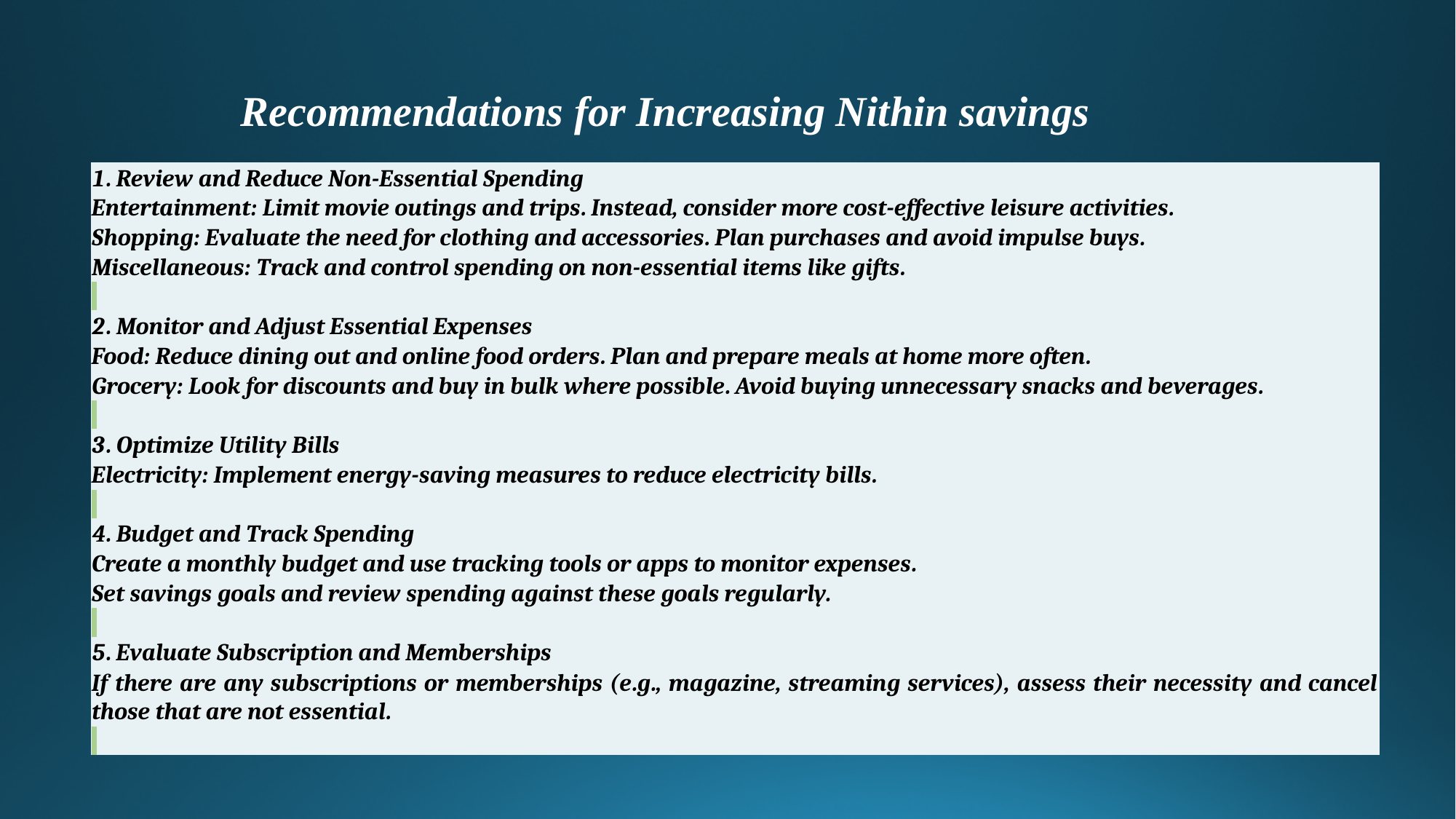

Recommendations for Increasing Nithin savings
| 1. Review and Reduce Non-Essential Spending |
| --- |
| Entertainment: Limit movie outings and trips. Instead, consider more cost-effective leisure activities. |
| Shopping: Evaluate the need for clothing and accessories. Plan purchases and avoid impulse buys. |
| Miscellaneous: Track and control spending on non-essential items like gifts. |
|  |
| 2. Monitor and Adjust Essential Expenses |
| Food: Reduce dining out and online food orders. Plan and prepare meals at home more often. |
| Grocery: Look for discounts and buy in bulk where possible. Avoid buying unnecessary snacks and beverages. |
|  |
| 3. Optimize Utility Bills |
| Electricity: Implement energy-saving measures to reduce electricity bills. |
|  |
| 4. Budget and Track Spending |
| Create a monthly budget and use tracking tools or apps to monitor expenses. |
| Set savings goals and review spending against these goals regularly. |
|  |
| 5. Evaluate Subscription and Memberships |
| If there are any subscriptions or memberships (e.g., magazine, streaming services), assess their necessity and cancel those that are not essential. |
|  |